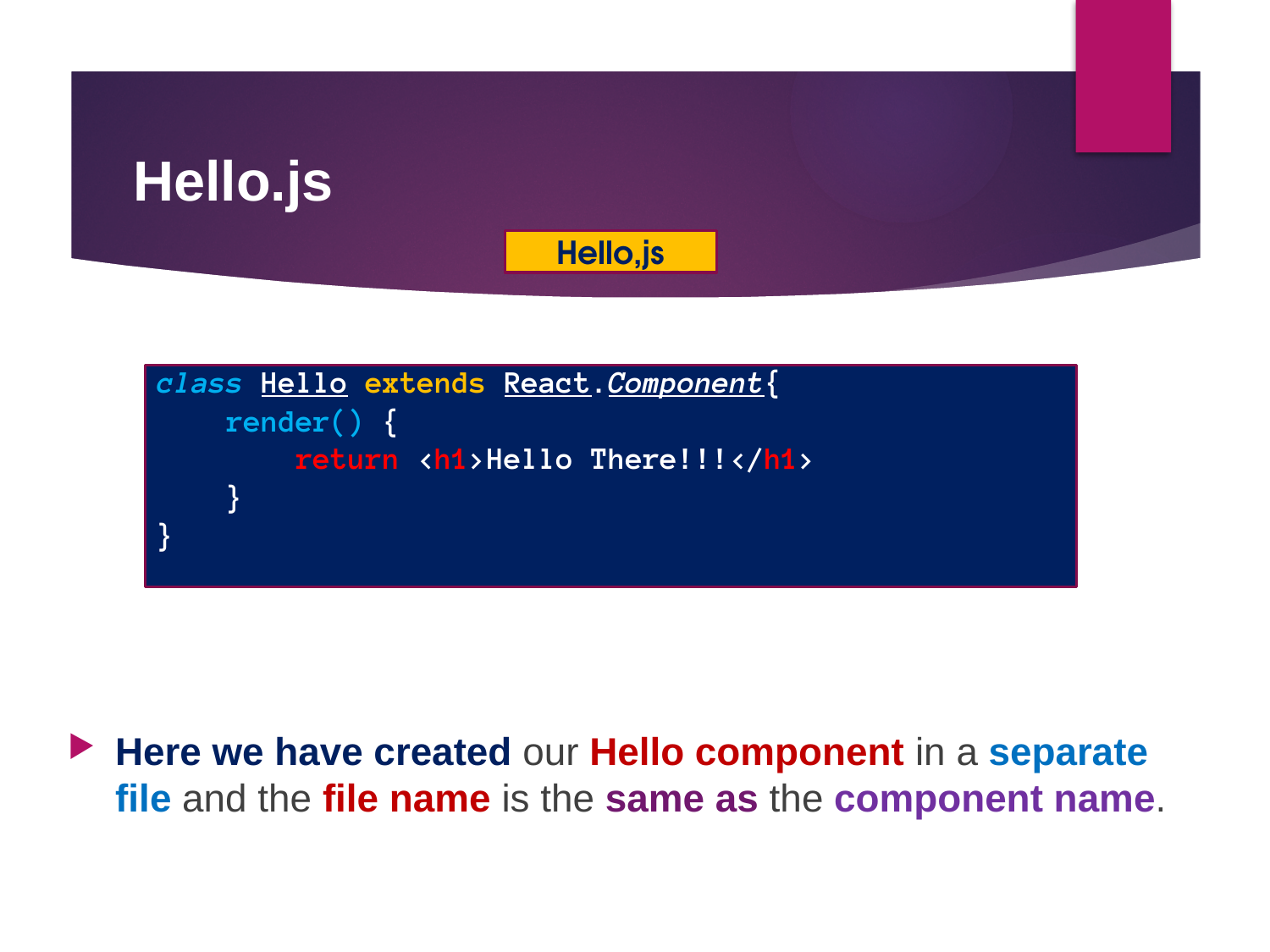

# Hello.js
Hello,js

Here we have created our Hello component in a separate file and the file name is the same as the component name.

class Hello extends React.Component{
    render() {
        return <h1>Hello There!!!</h1>
    }
}